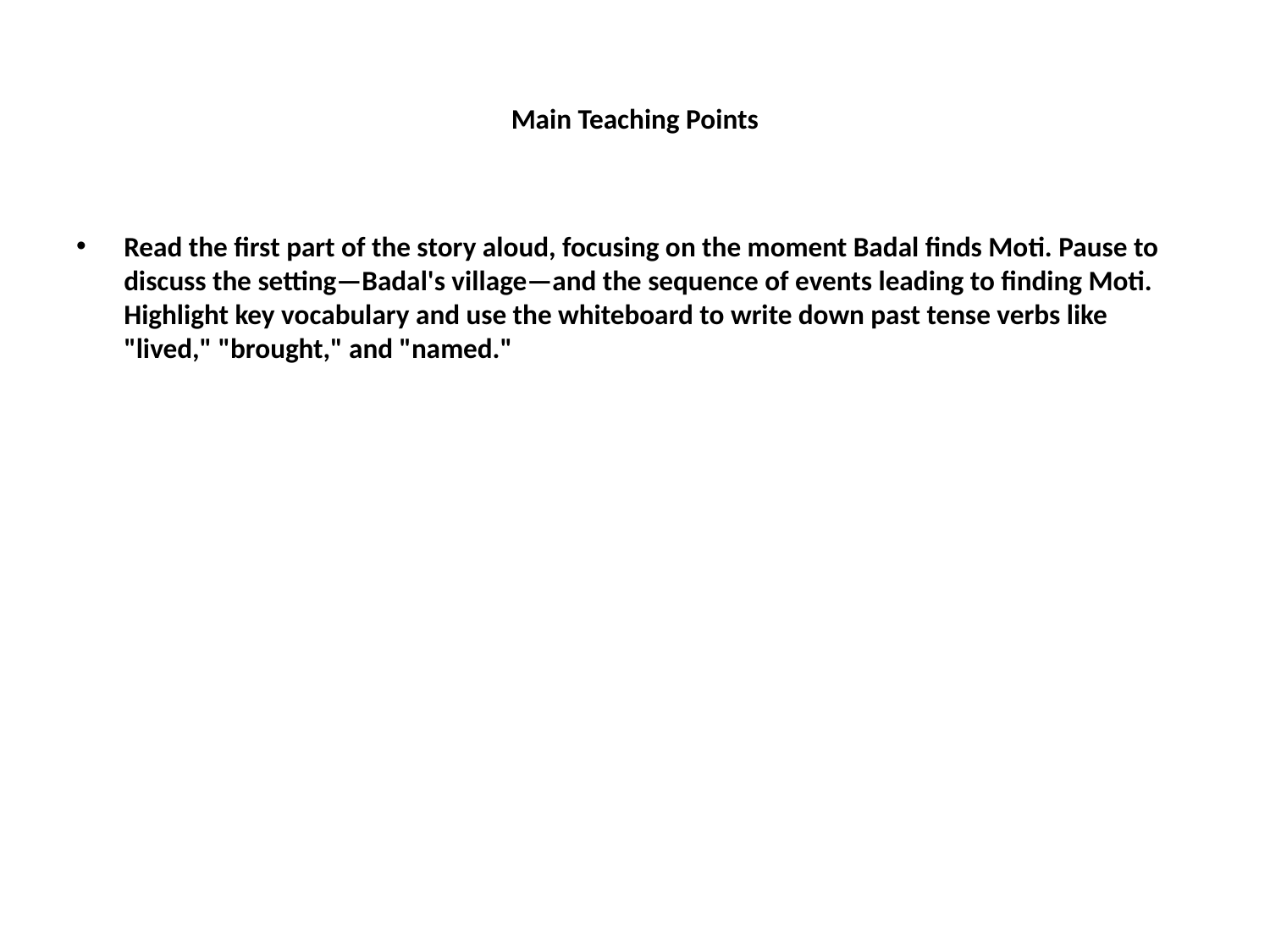

# Main Teaching Points
Read the first part of the story aloud, focusing on the moment Badal finds Moti. Pause to discuss the setting—Badal's village—and the sequence of events leading to finding Moti. Highlight key vocabulary and use the whiteboard to write down past tense verbs like "lived," "brought," and "named."